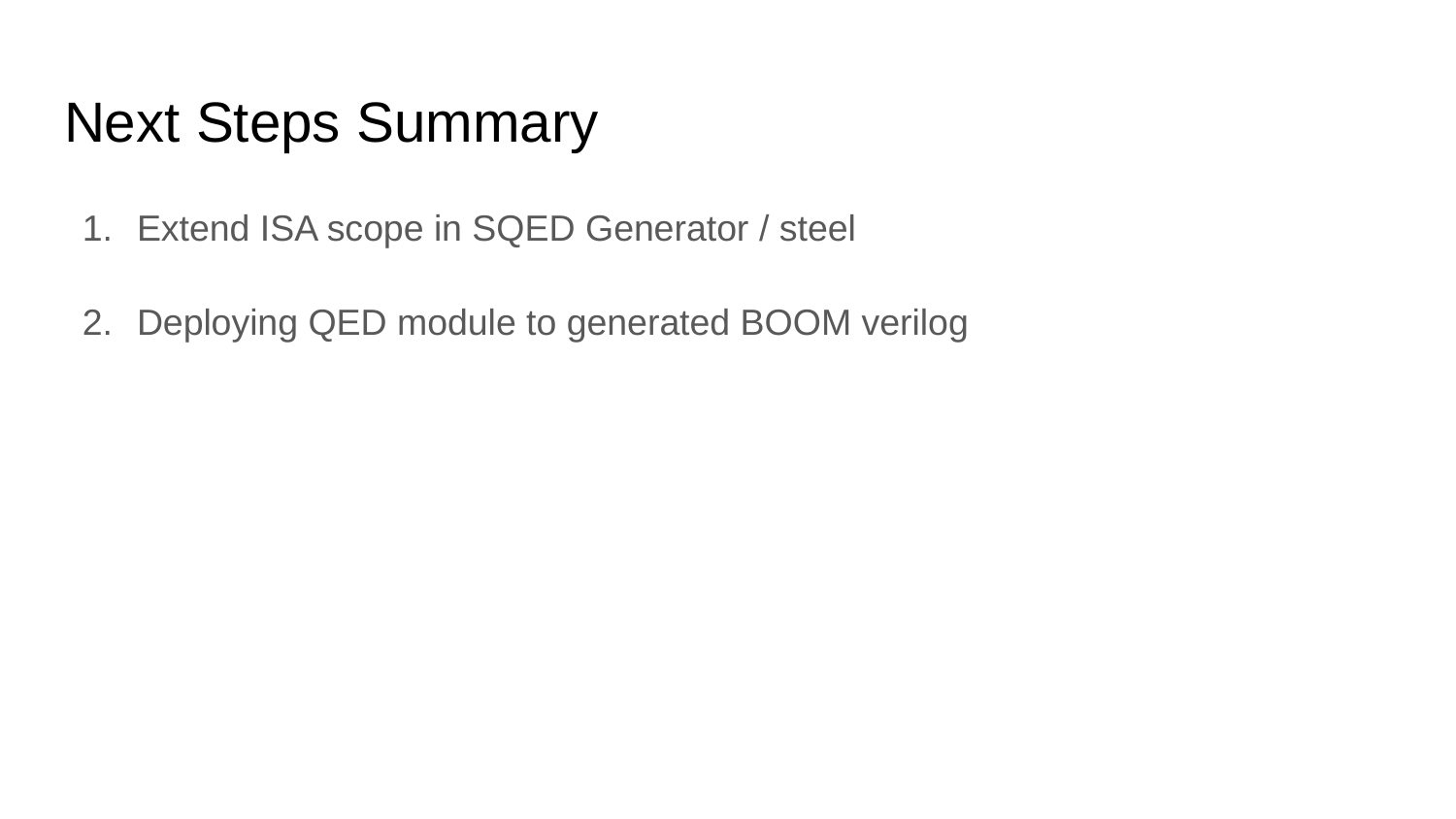

# Next Steps Summary
Extend ISA scope in SQED Generator / steel
Deploying QED module to generated BOOM verilog